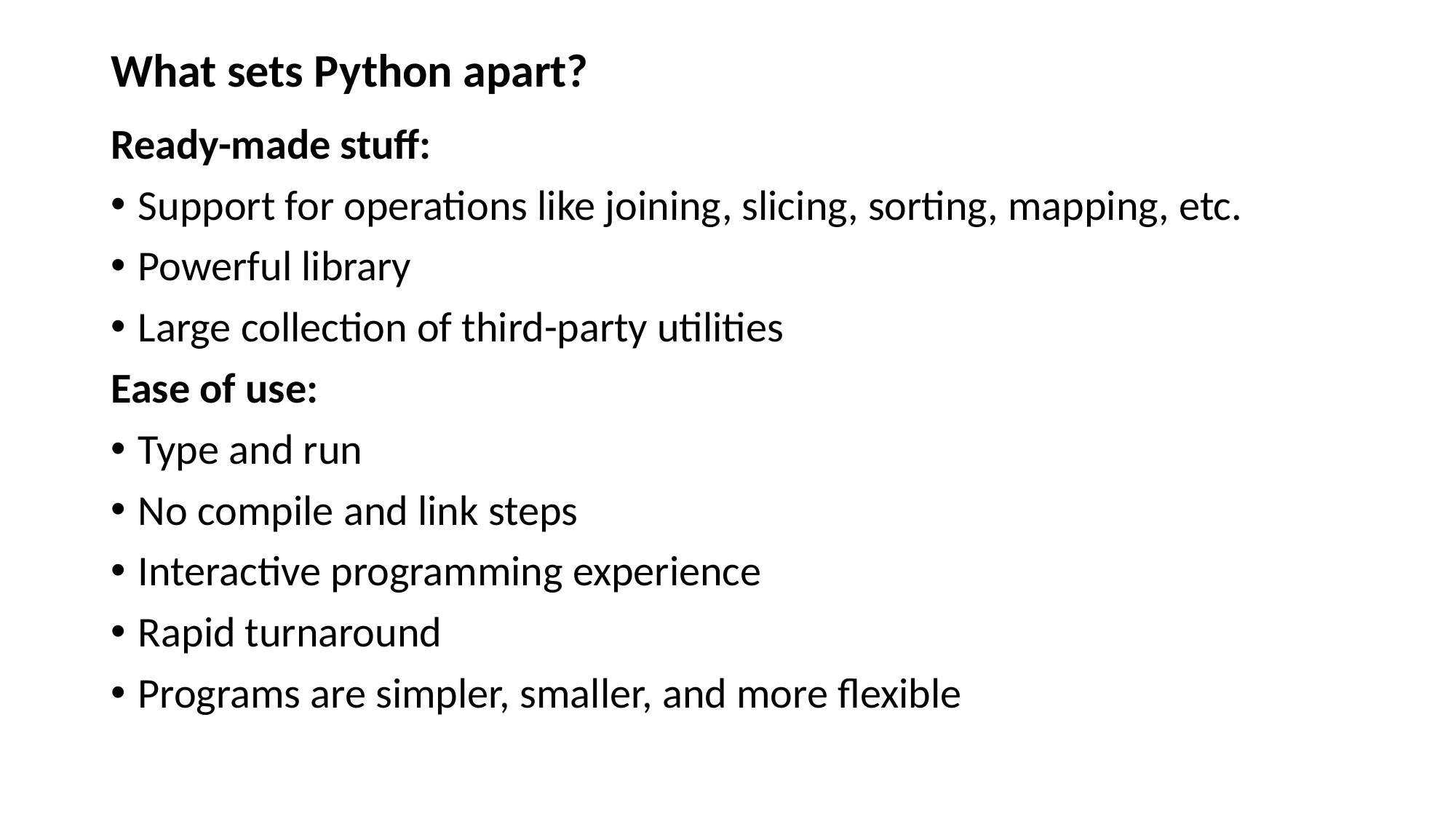

# What sets Python apart?
Ready-made stuff:
Support for operations like joining, slicing, sorting, mapping, etc.
Powerful library
Large collection of third-party utilities
Ease of use:
Type and run
No compile and link steps
Interactive programming experience
Rapid turnaround
Programs are simpler, smaller, and more flexible